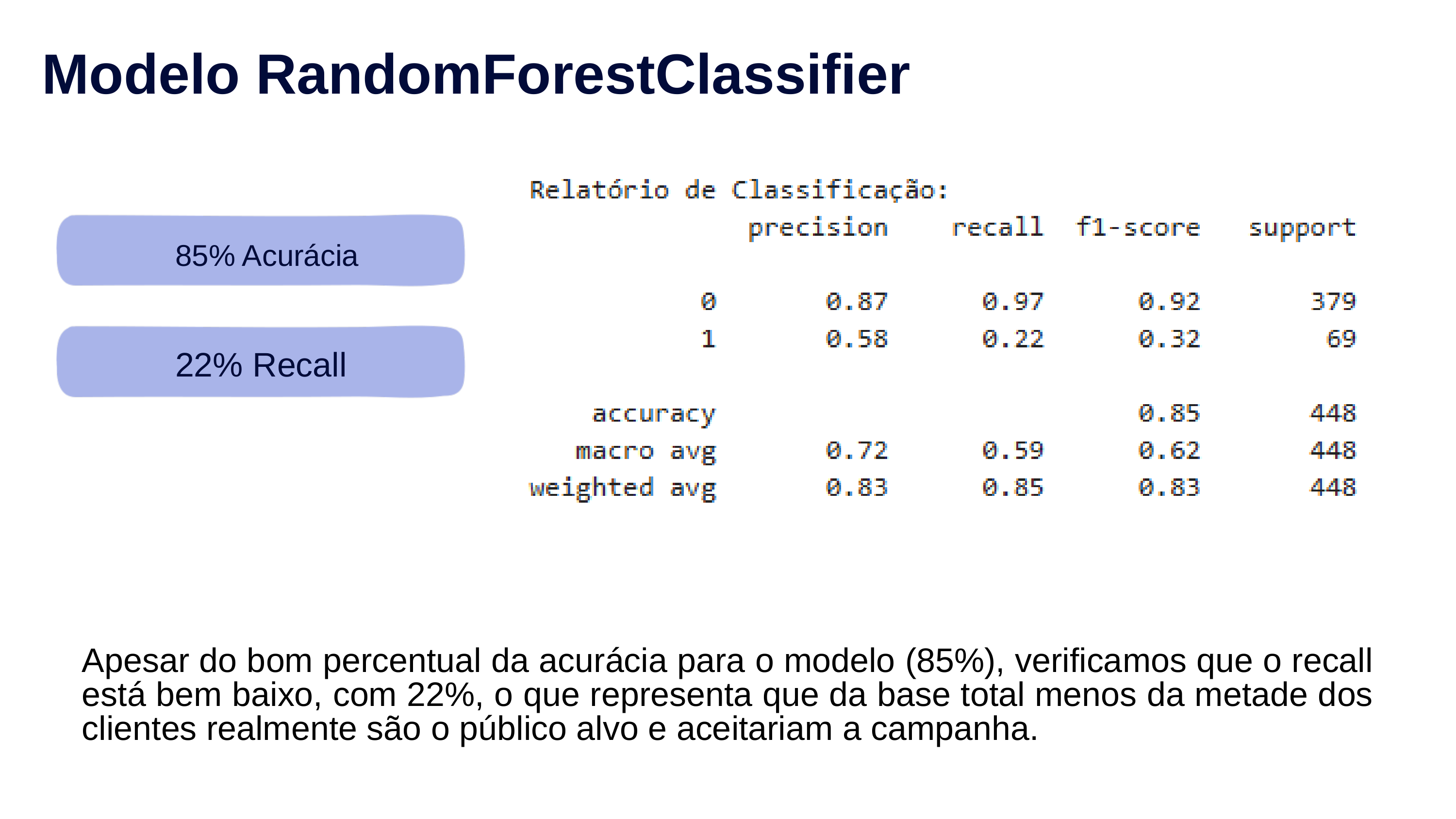

Modelo RandomForestClassifier

85% Acurácia

22% Recall
Apesar do bom percentual da acurácia para o modelo (85%), verificamos que o recall está bem baixo, com 22%, o que representa que da base total menos da metade dos clientes realmente são o público alvo e aceitariam a campanha.